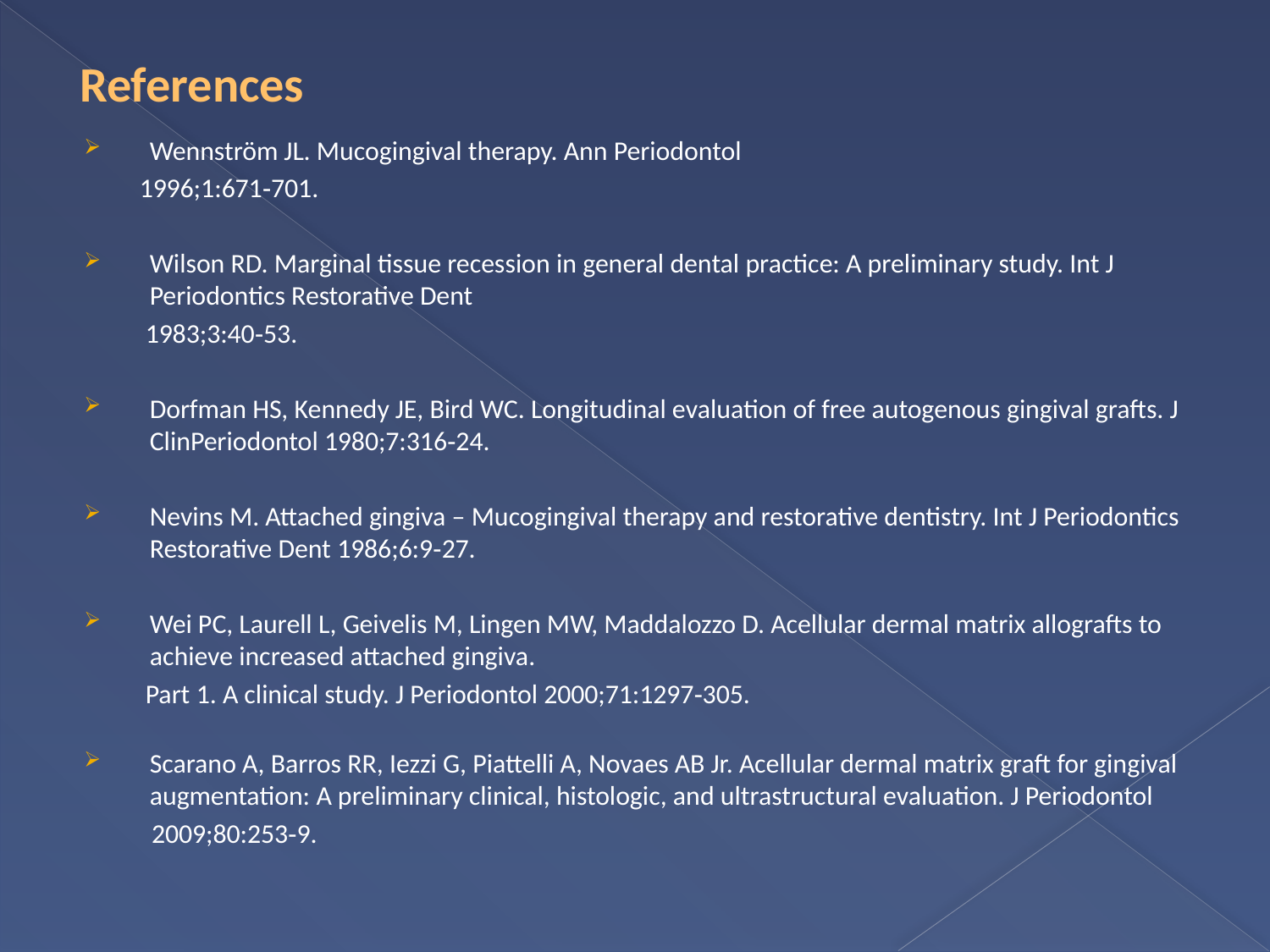

# References
Wennström JL. Mucogingival therapy. Ann Periodontol
         1996;1:671‑701.

Wilson RD. Marginal tissue recession in general dental practice: A preliminary study. Int J Periodontics Restorative Dent
          1983;3:40‑53.

Dorfman HS, Kennedy JE, Bird WC. Longitudinal evaluation of free autogenous gingival grafts. J ClinPeriodontol 1980;7:316‑24.

Nevins M. Attached gingiva – Mucogingival therapy and restorative dentistry. Int J Periodontics Restorative Dent 1986;6:9‑27.

Wei PC, Laurell L, Geivelis M, Lingen MW, Maddalozzo D. Acellular dermal matrix allografts to achieve increased attached gingiva.
          Part 1. A clinical study. J Periodontol 2000;71:1297‑305.
Scarano A, Barros RR, Iezzi G, Piattelli A, Novaes AB Jr. Acellular dermal matrix graft for gingival augmentation: A preliminary clinical, histologic, and ultrastructural evaluation. J Periodontol
           2009;80:253‑9.